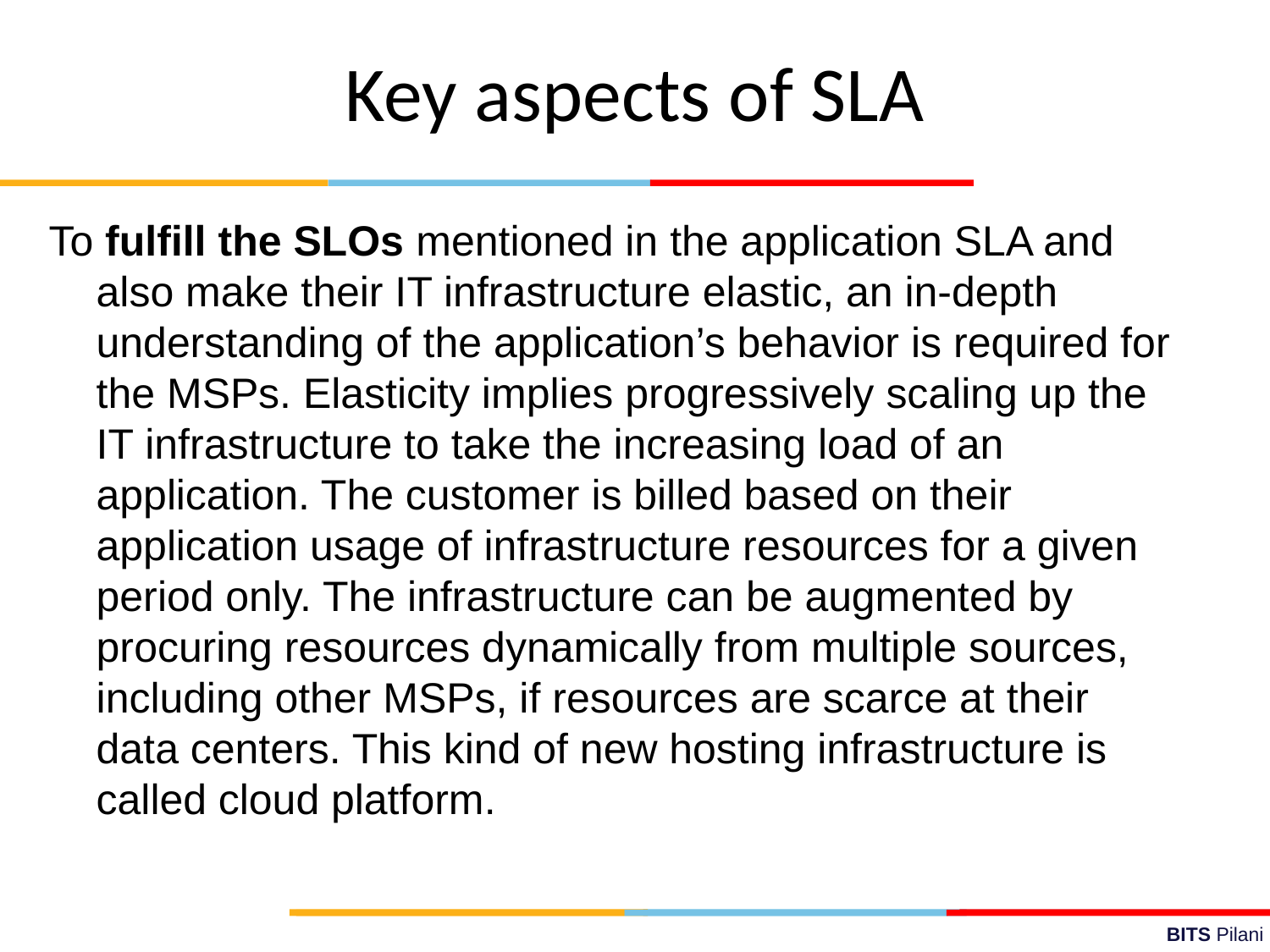

Key aspects of SLA
To fulﬁll the SLOs mentioned in the application SLA and also make their IT infrastructure elastic, an in-depth understanding of the application’s behavior is required for the MSPs. Elasticity implies progressively scaling up the IT infrastructure to take the increasing load of an application. The customer is billed based on their application usage of infrastructure resources for a given period only. The infrastructure can be augmented by procuring resources dynamically from multiple sources, including other MSPs, if resources are scarce at their data centers. This kind of new hosting infrastructure is called cloud platform.